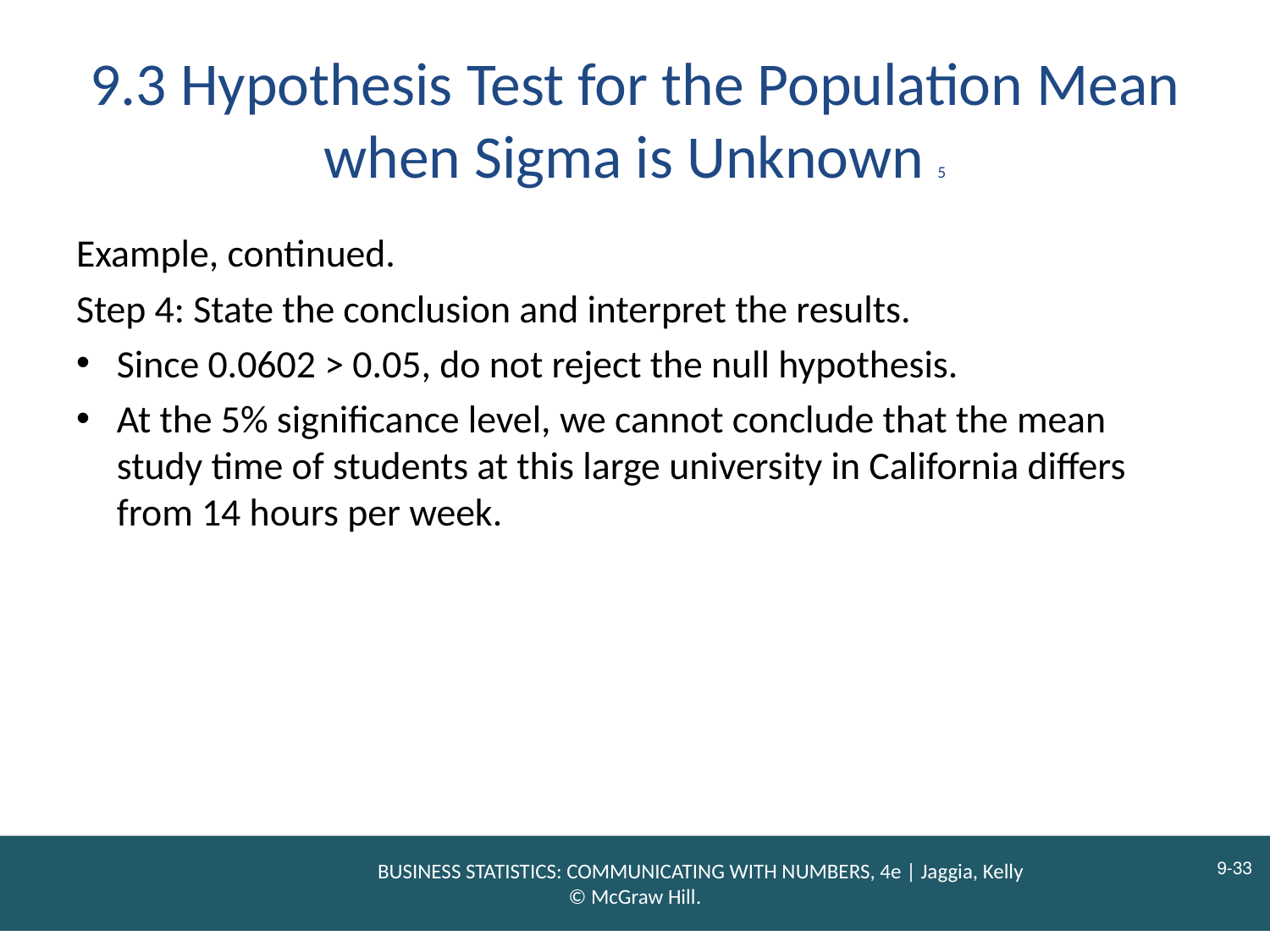

# 9.3 Hypothesis Test for the Population Mean when Sigma is Unknown 5
Example, continued.
Step 4: State the conclusion and interpret the results.
Since 0.0602 > 0.05, do not reject the null hypothesis.
At the 5% significance level, we cannot conclude that the mean study time of students at this large university in California differs from 14 hours per week.